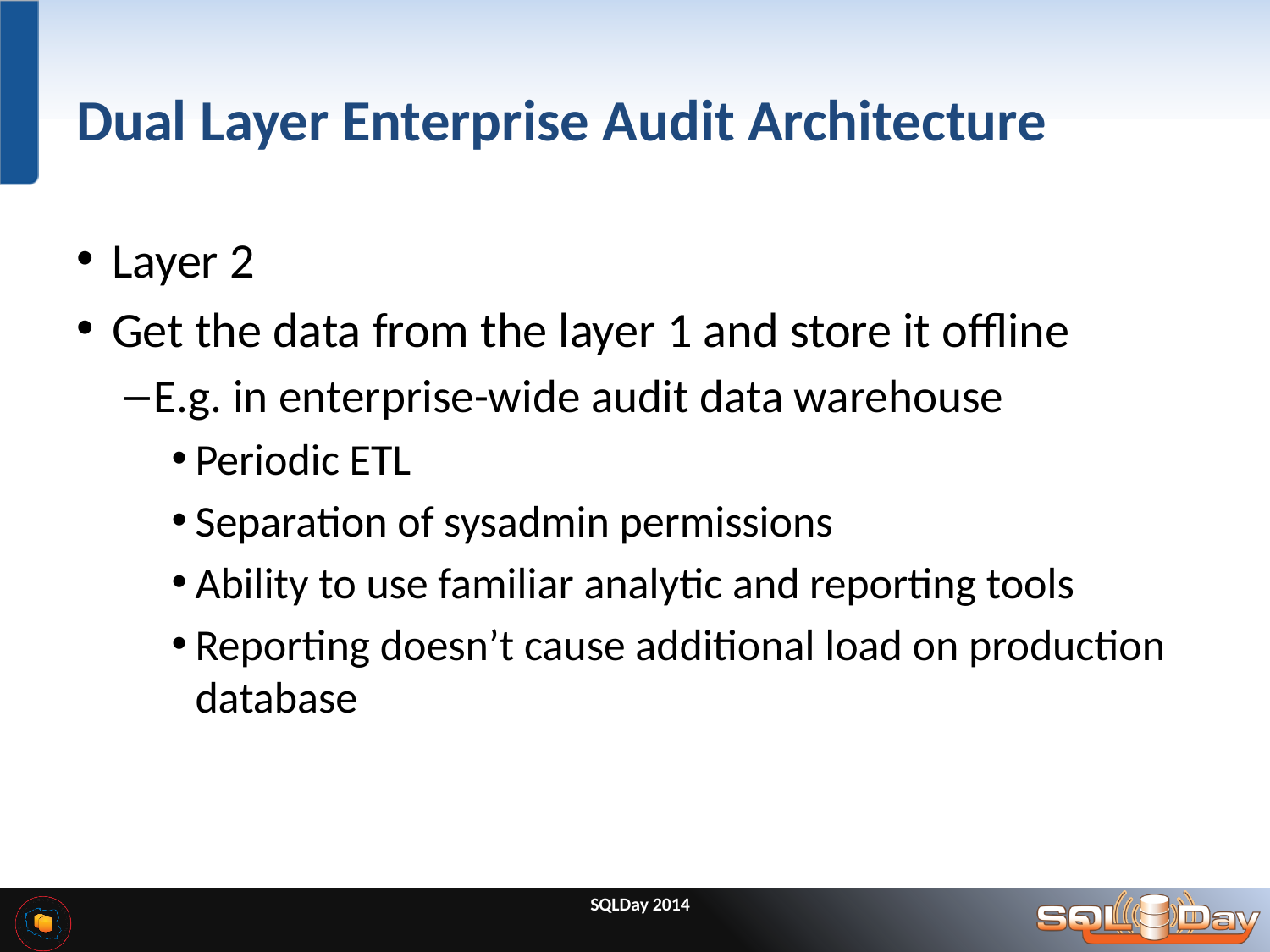

# Dual Layer Enterprise Audit Architecture
Layer 2
Get the data from the layer 1 and store it offline
E.g. in enterprise-wide audit data warehouse
Periodic ETL
Separation of sysadmin permissions
Ability to use familiar analytic and reporting tools
Reporting doesn’t cause additional load on production database
SQLDay 2014